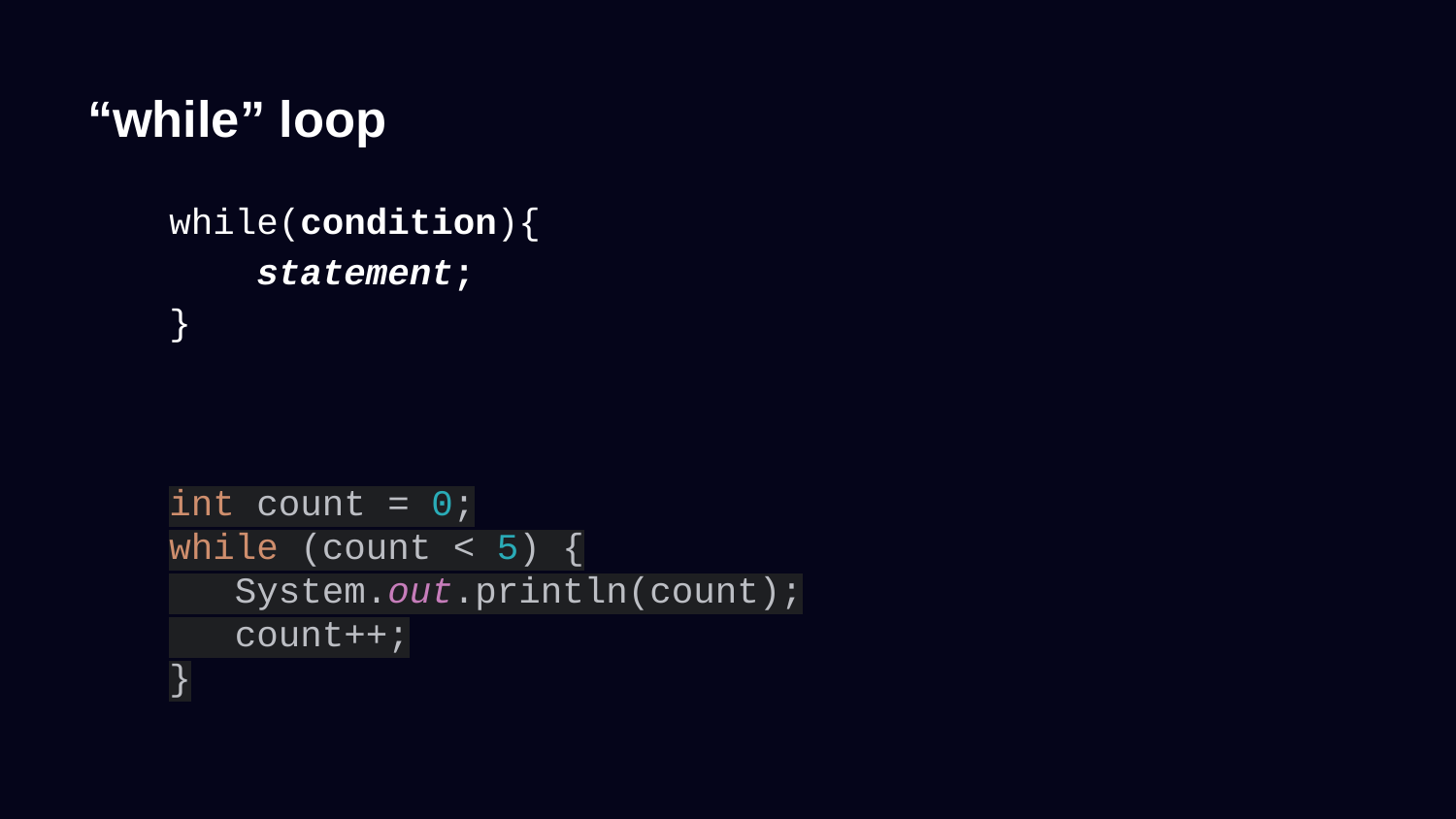

# “while” loop
while(condition){
    statement;
}

int count = 0;
while (count < 5) {
   System.out.println(count);
   count++;
}